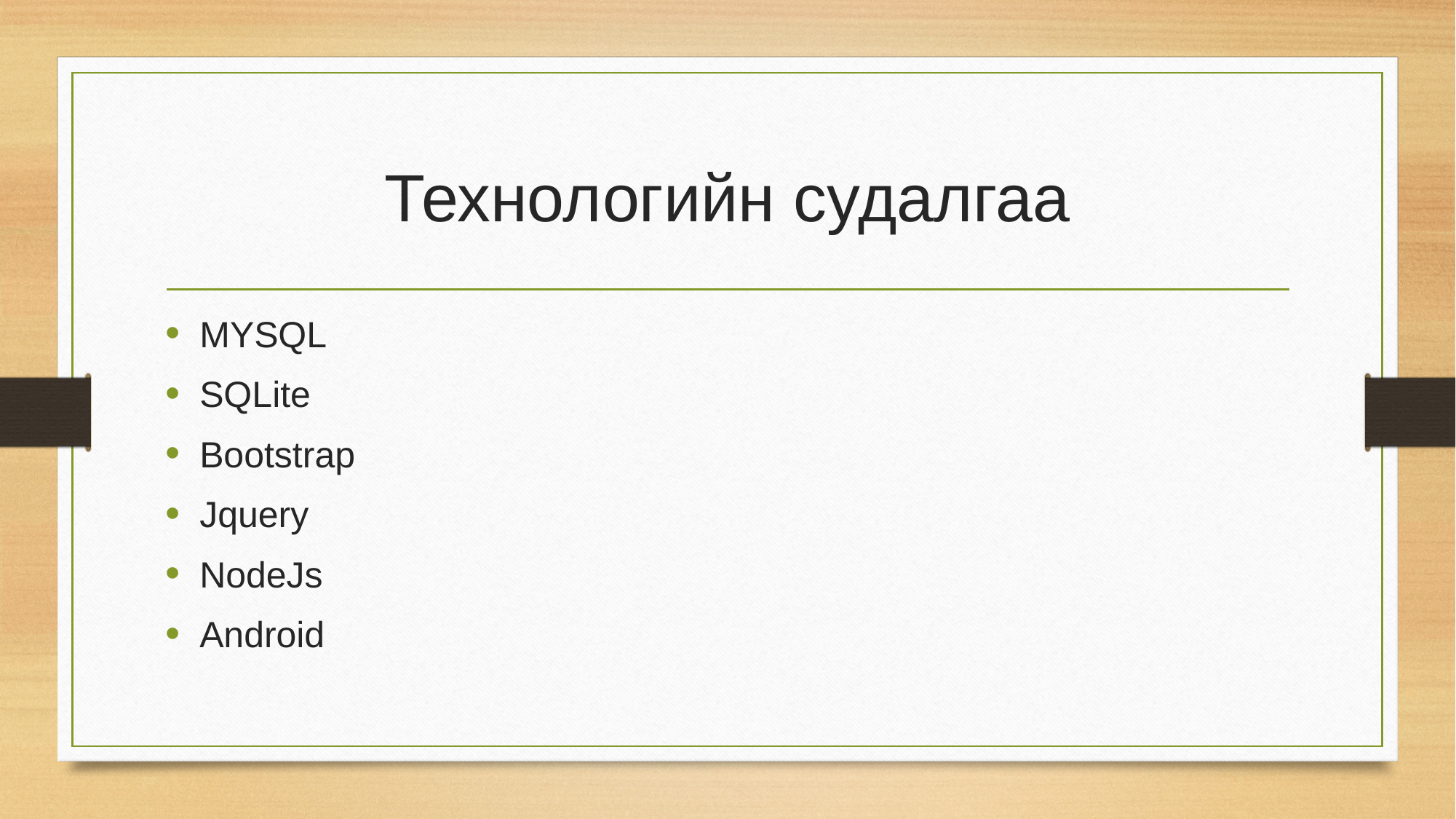

# Технологийн судалгаа
MYSQL
SQLite
Bootstrap
Jquery
NodeJs
Android